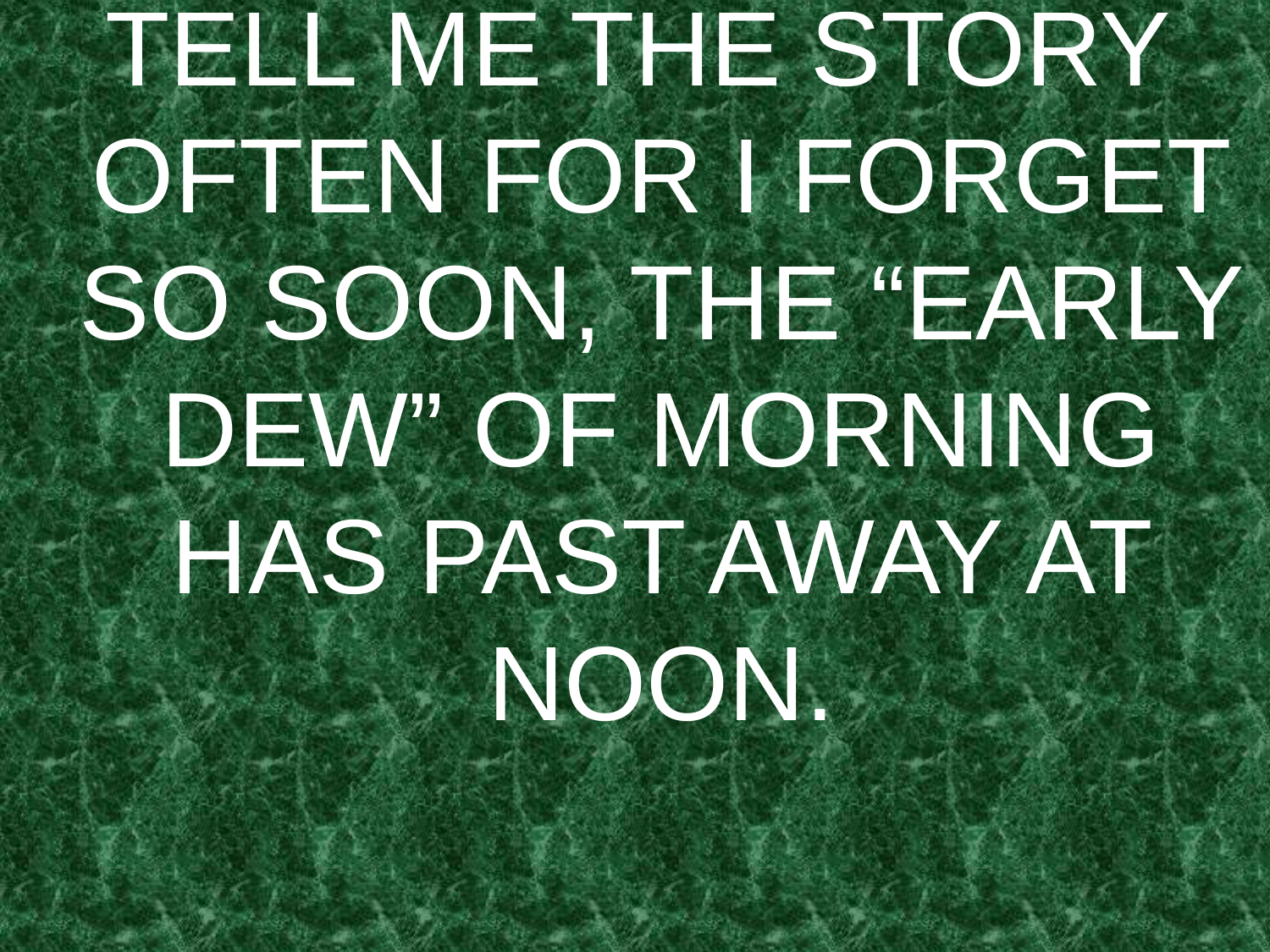

TELL ME THE STORY OFTEN FOR I FORGET SO SOON, THE “EARLY DEW” OF MORNING HAS PAST AWAY AT NOON.